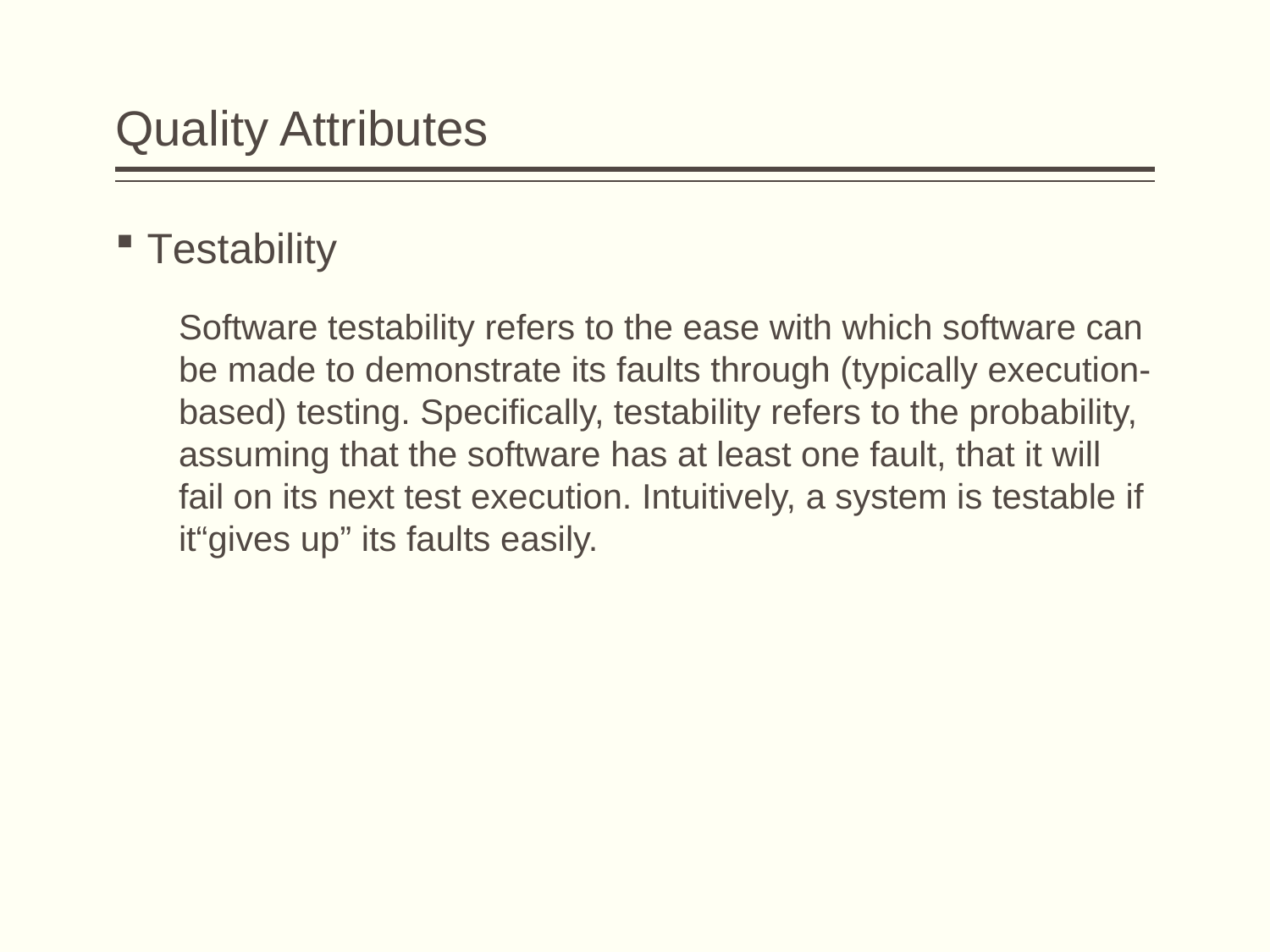

# Quality Attributes
Testability
Software testability refers to the ease with which software can be made to demonstrate its faults through (typically execution-based) testing. Specifically, testability refers to the probability, assuming that the software has at least one fault, that it will fail on its next test execution. Intuitively, a system is testable if it“gives up” its faults easily.